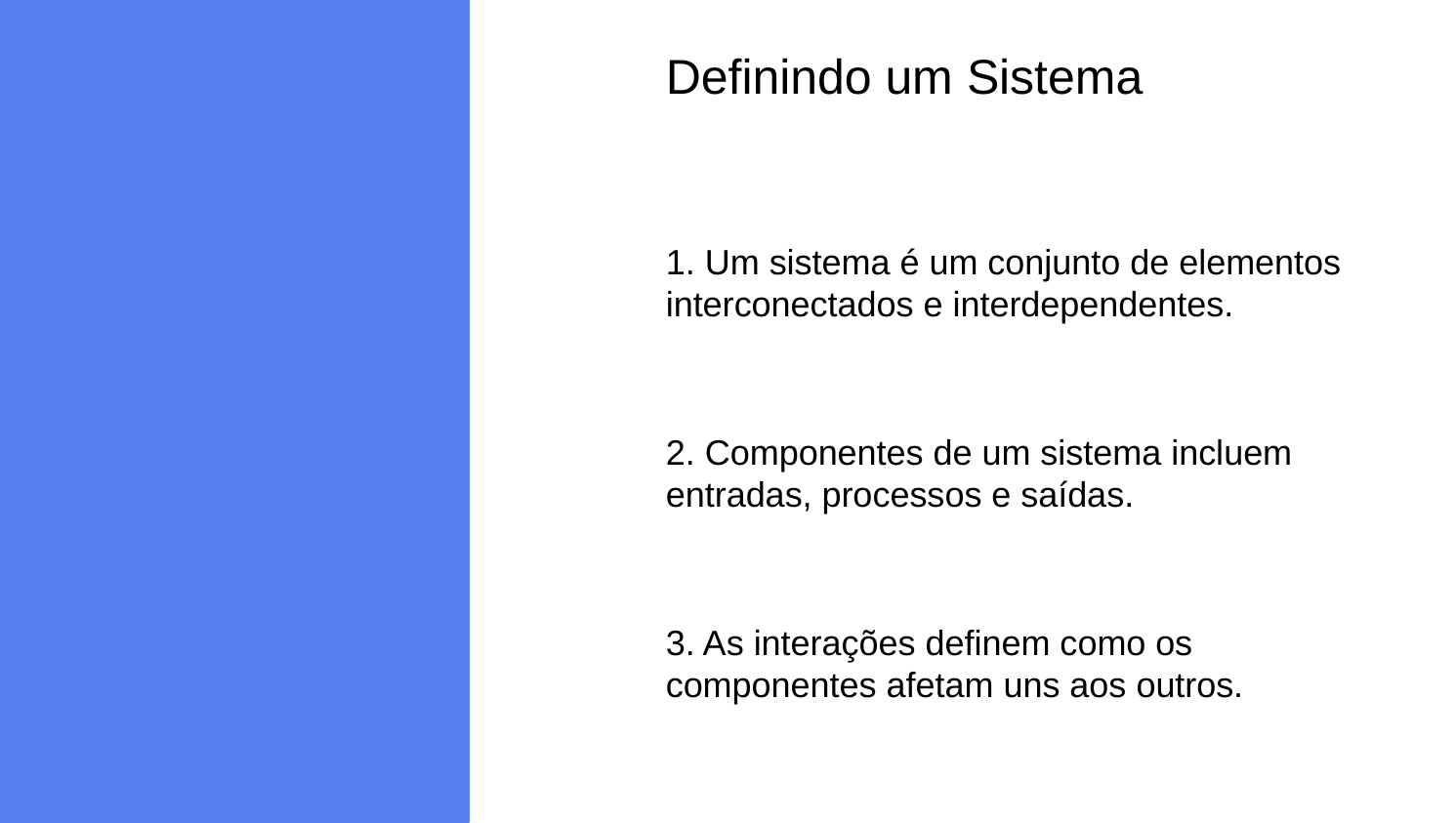

Definindo um Sistema
1. Um sistema é um conjunto de elementos interconectados e interdependentes.
2. Componentes de um sistema incluem entradas, processos e saídas.
3. As interações definem como os componentes afetam uns aos outros.